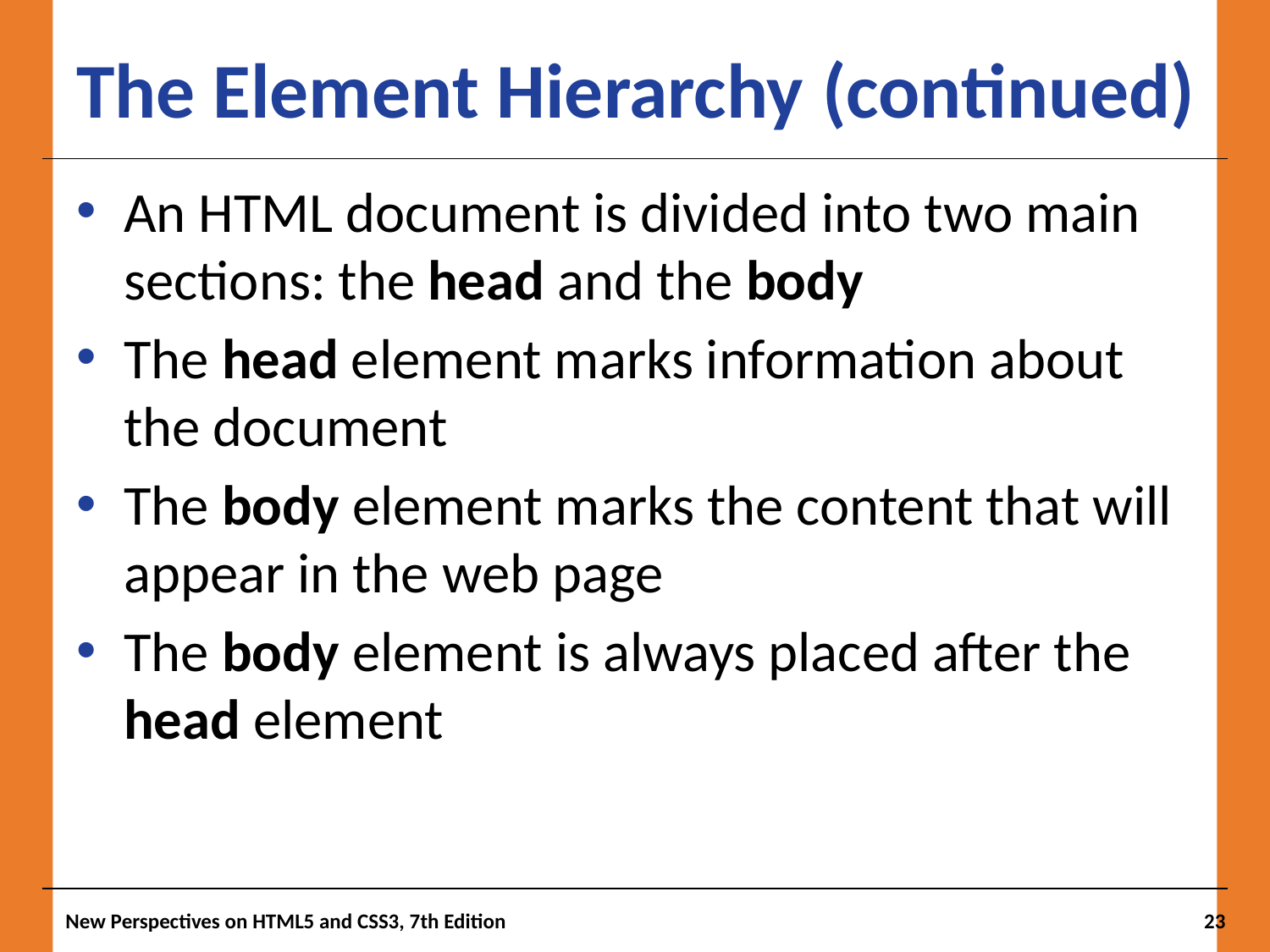

# The Element Hierarchy (continued)
An HTML document is divided into two main sections: the head and the body
The head element marks information about the document
The body element marks the content that will appear in the web page
The body element is always placed after the head element
New Perspectives on HTML5 and CSS3, 7th Edition
23